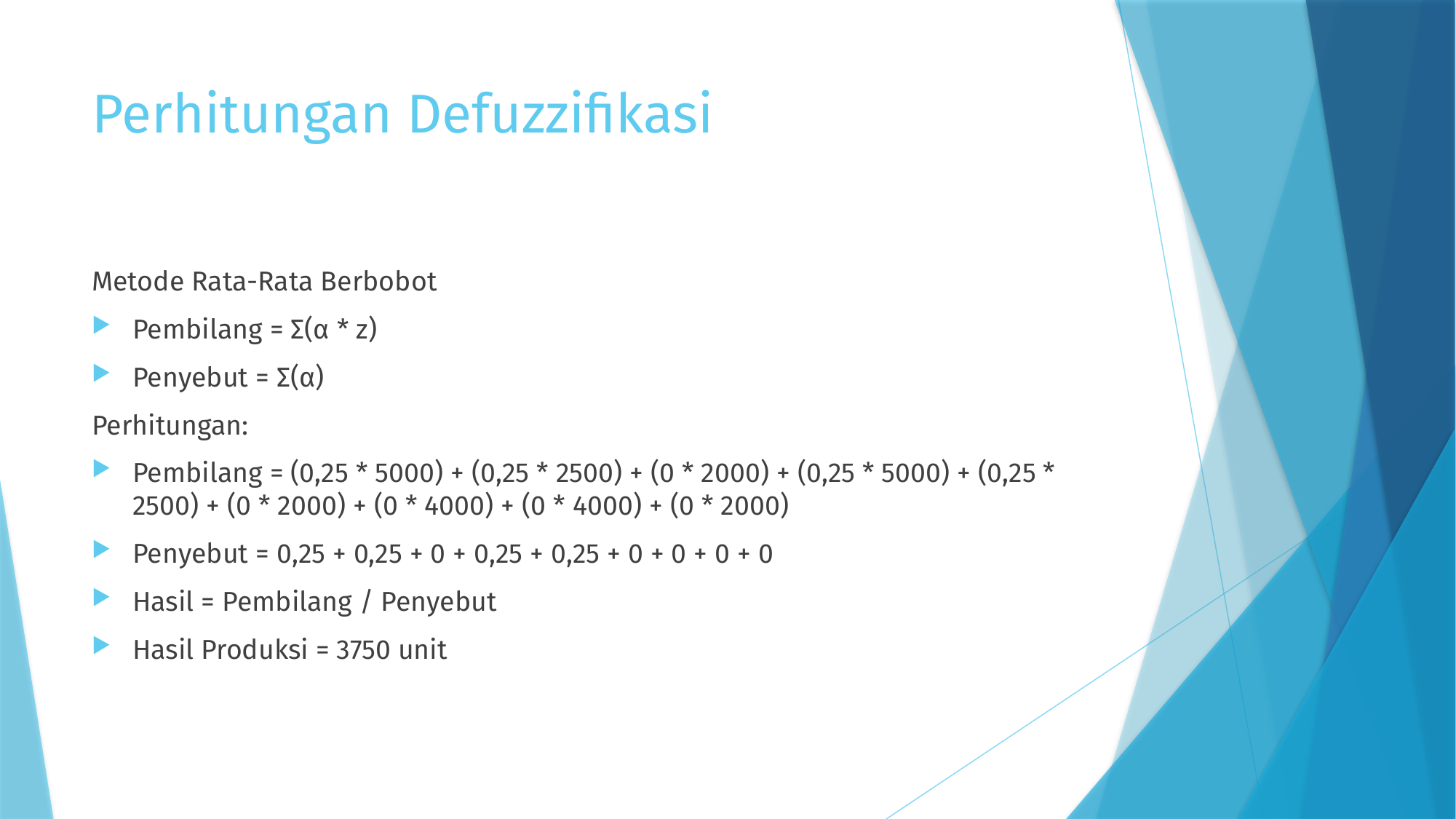

# Perhitungan Defuzzifikasi
Metode Rata-Rata Berbobot
Pembilang = Σ(α * z)
Penyebut = Σ(α)
Perhitungan:
Pembilang = (0,25 * 5000) + (0,25 * 2500) + (0 * 2000) + (0,25 * 5000) + (0,25 * 2500) + (0 * 2000) + (0 * 4000) + (0 * 4000) + (0 * 2000)
Penyebut = 0,25 + 0,25 + 0 + 0,25 + 0,25 + 0 + 0 + 0 + 0
Hasil = Pembilang / Penyebut
Hasil Produksi = 3750 unit